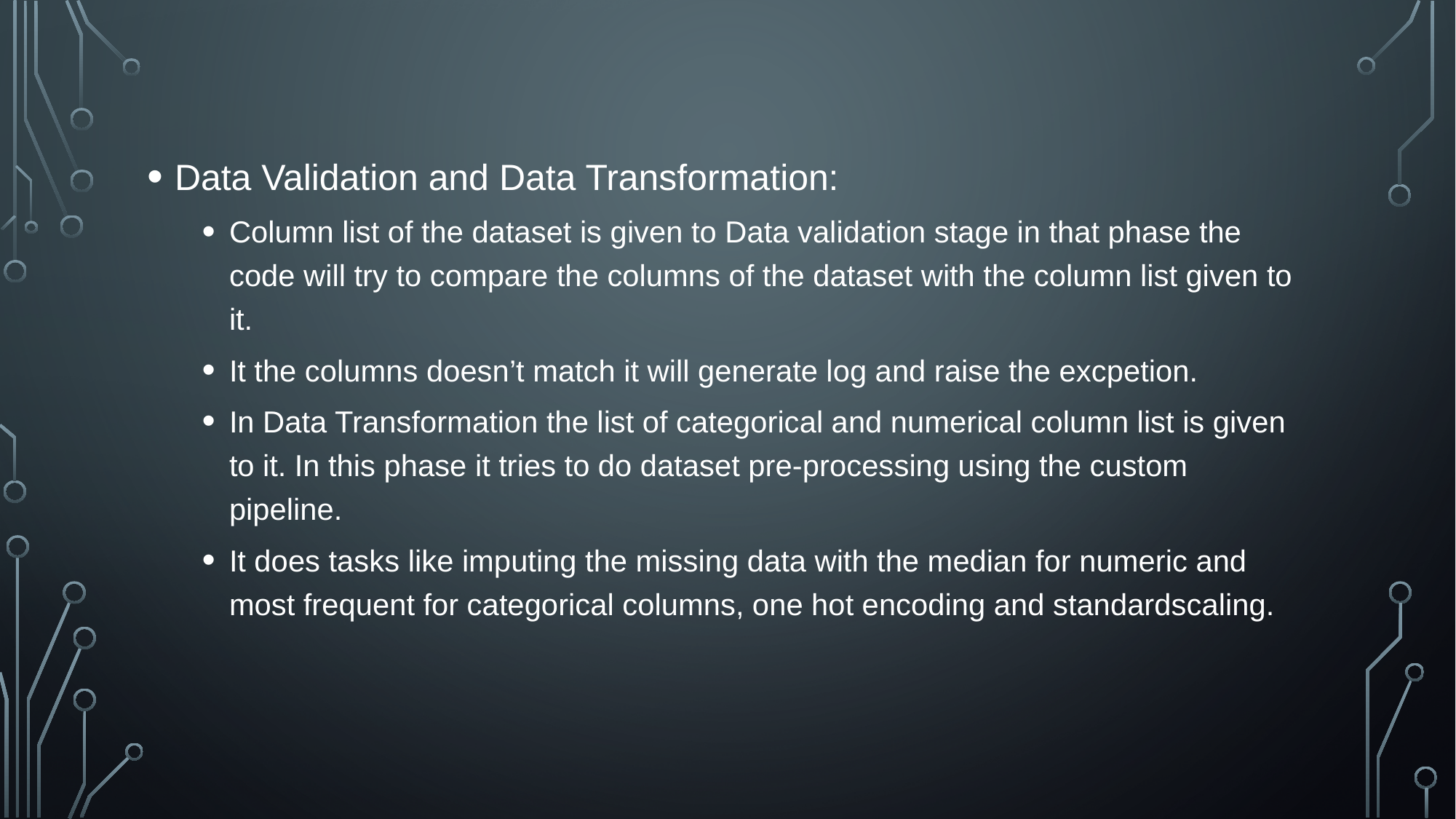

Data Validation and Data Transformation:
Column list of the dataset is given to Data validation stage in that phase the code will try to compare the columns of the dataset with the column list given to it.
It the columns doesn’t match it will generate log and raise the excpetion.
In Data Transformation the list of categorical and numerical column list is given to it. In this phase it tries to do dataset pre-processing using the custom pipeline.
It does tasks like imputing the missing data with the median for numeric and most frequent for categorical columns, one hot encoding and standardscaling.